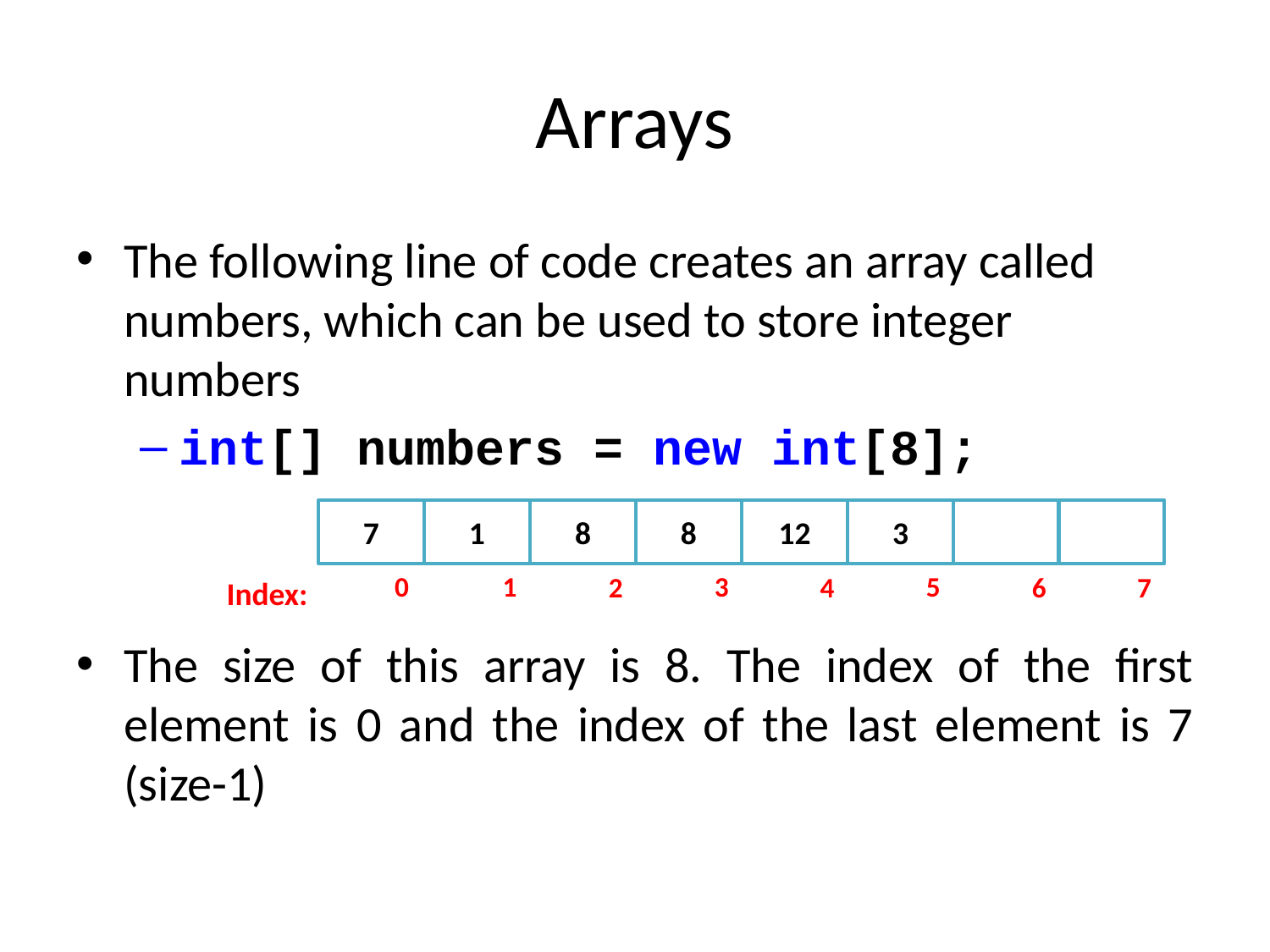

# Arrays
The following line of code creates an array called numbers, which can be used to store integer numbers
int[] numbers = new int[8];

The size of this array is 8. The index of the first element is 0 and the index of the last element is 7 (size-1)

7
1
8
8
12
3

0
1
3
5
2
4
6
7
Index: